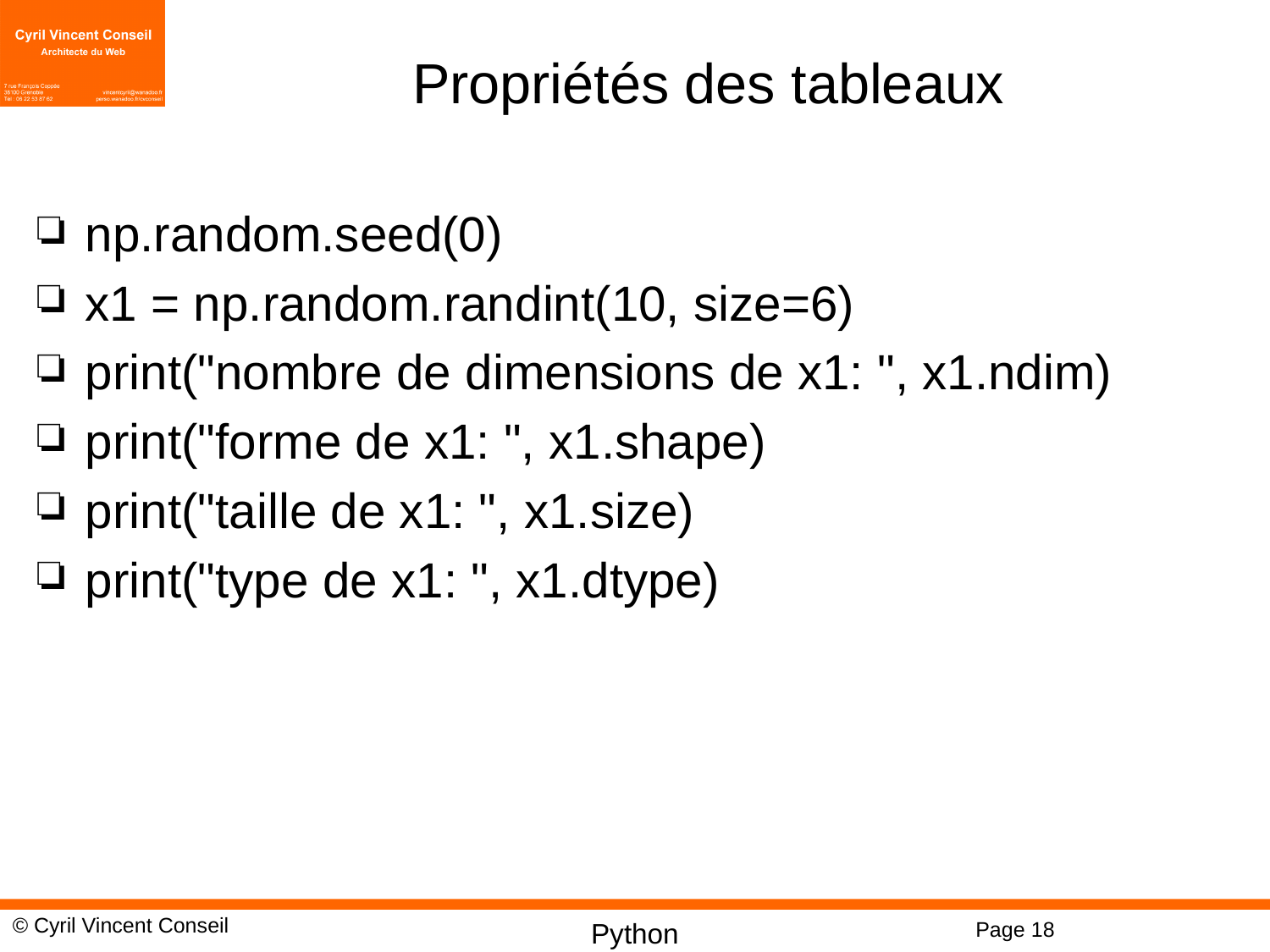

# Propriétés des tableaux
np.random.seed(0)
x1 = np.random.randint(10, size=6)
print("nombre de dimensions de x1: ", x1.ndim)
print("forme de x1: ", x1.shape)
print("taille de x1: ", x1.size)
print("type de x1: ", x1.dtype)